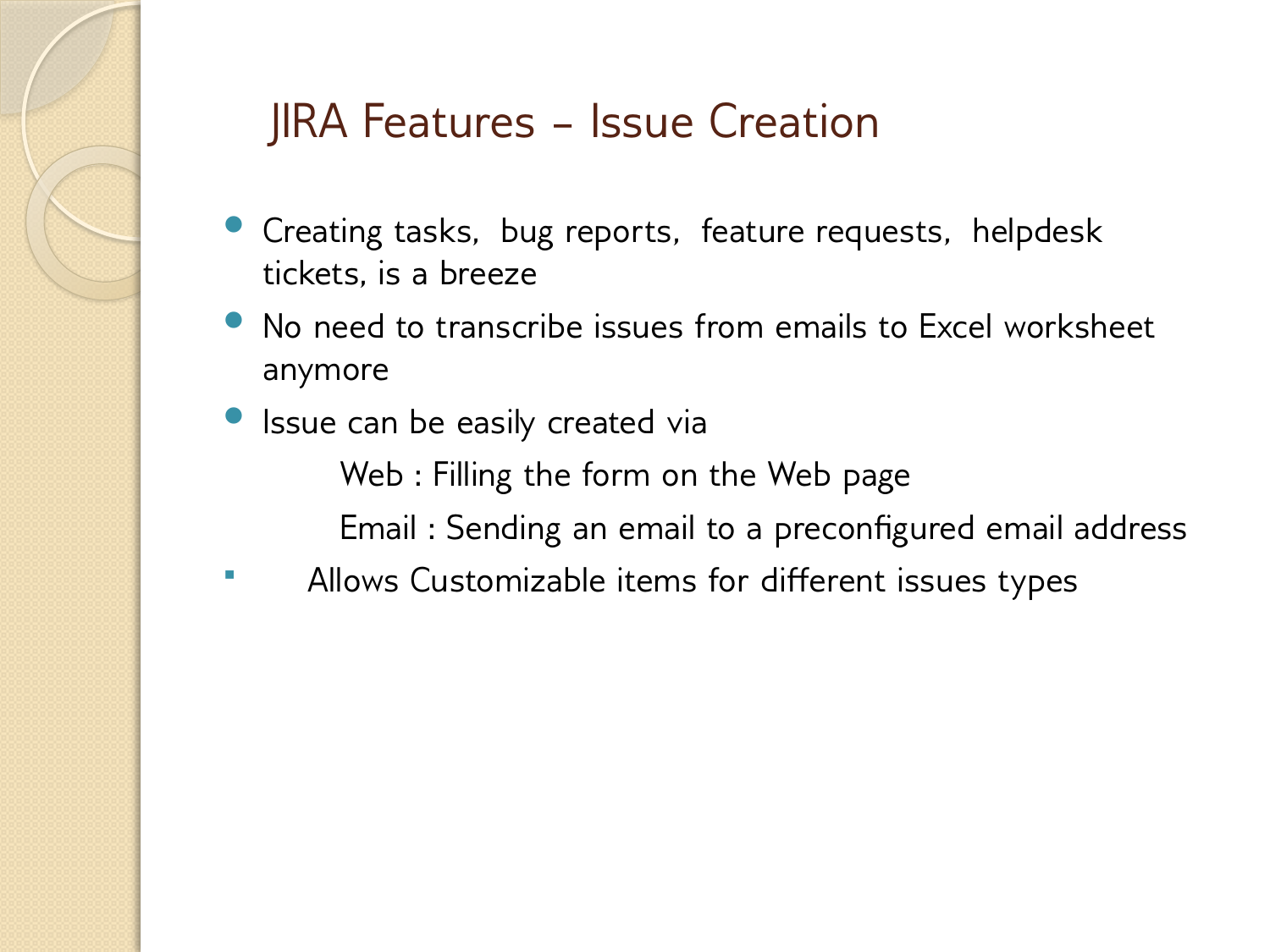

# JIRA Features – Issue Creation
Creating tasks,  bug reports,  feature requests,  helpdesk  tickets, is a breeze
No need to transcribe issues from emails to Excel worksheet anymore
Issue can be easily created via
           Web : Filling the form on the Web page
           Email : Sending an email to a preconfigured email address
  Allows Customizable items for different issues types